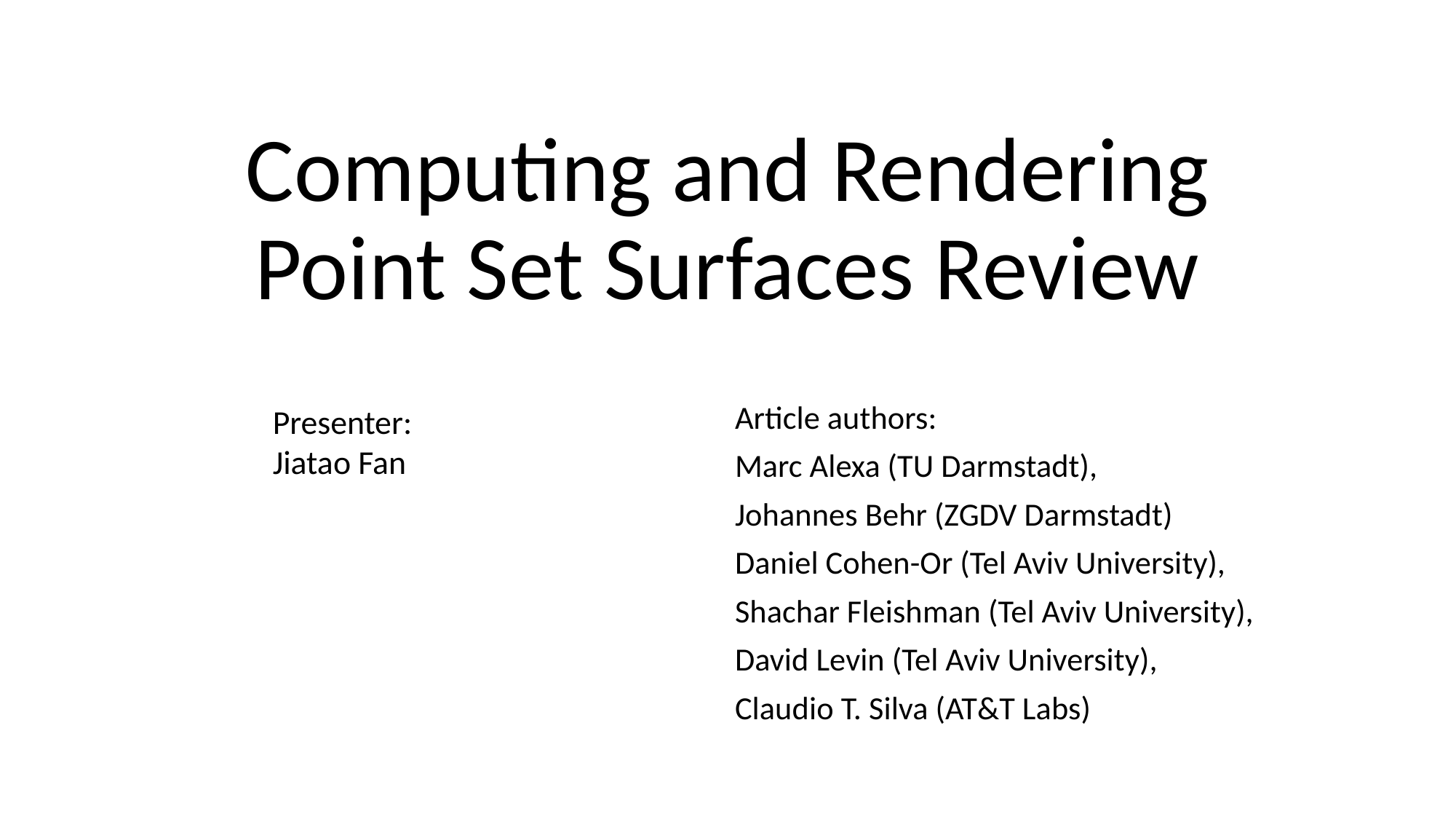

# Computing and Rendering Point Set Surfaces Review
Presenter:
Jiatao Fan
Article authors:
Marc Alexa (TU Darmstadt),
Johannes Behr (ZGDV Darmstadt)
Daniel Cohen-Or (Tel Aviv University),
Shachar Fleishman (Tel Aviv University),
David Levin (Tel Aviv University),
Claudio T. Silva (AT&T Labs)